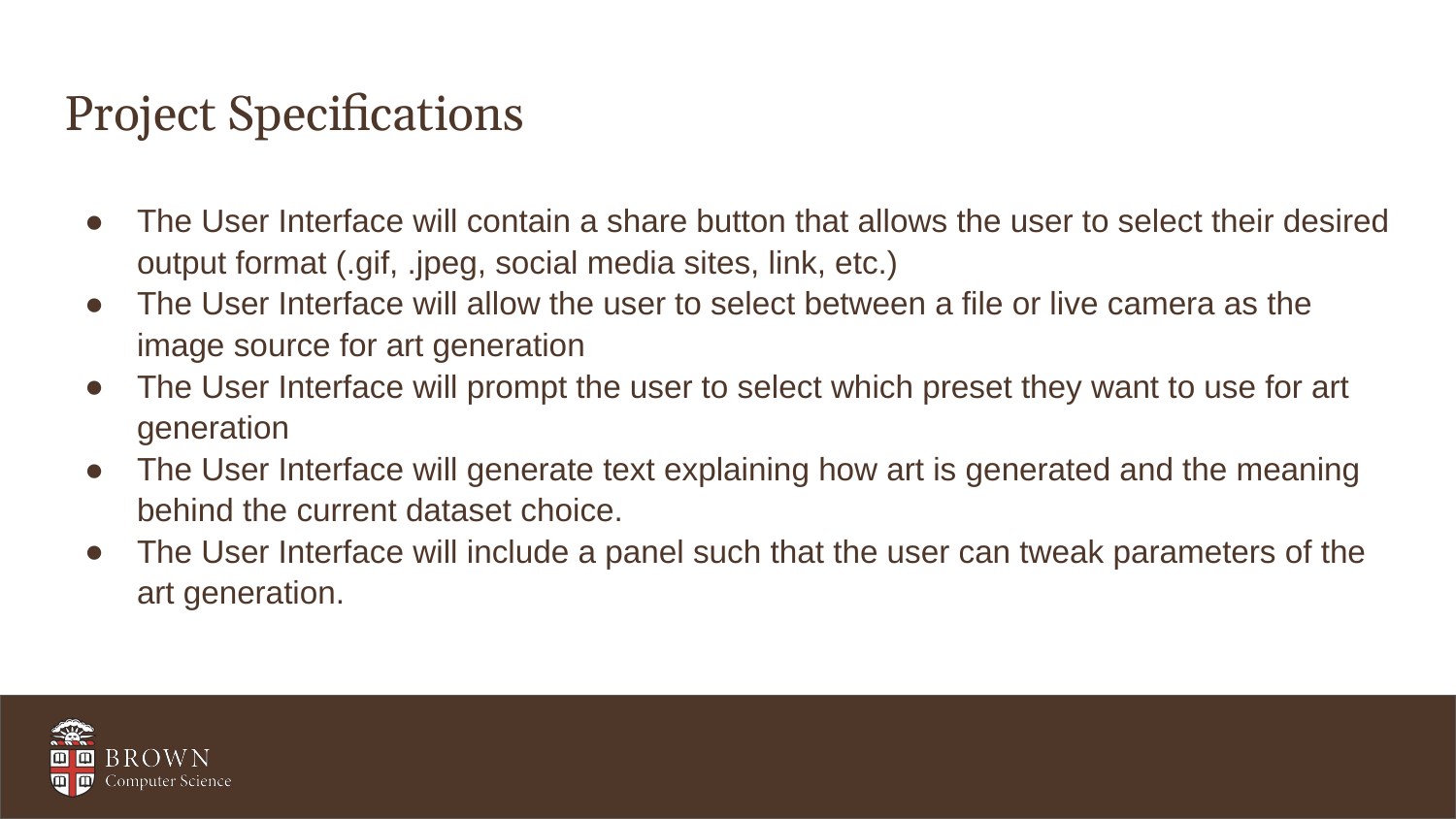

# Project Specifications
The User Interface will contain a share button that allows the user to select their desired output format (.gif, .jpeg, social media sites, link, etc.)
The User Interface will allow the user to select between a file or live camera as the image source for art generation
The User Interface will prompt the user to select which preset they want to use for art generation
The User Interface will generate text explaining how art is generated and the meaning behind the current dataset choice.
The User Interface will include a panel such that the user can tweak parameters of the art generation.